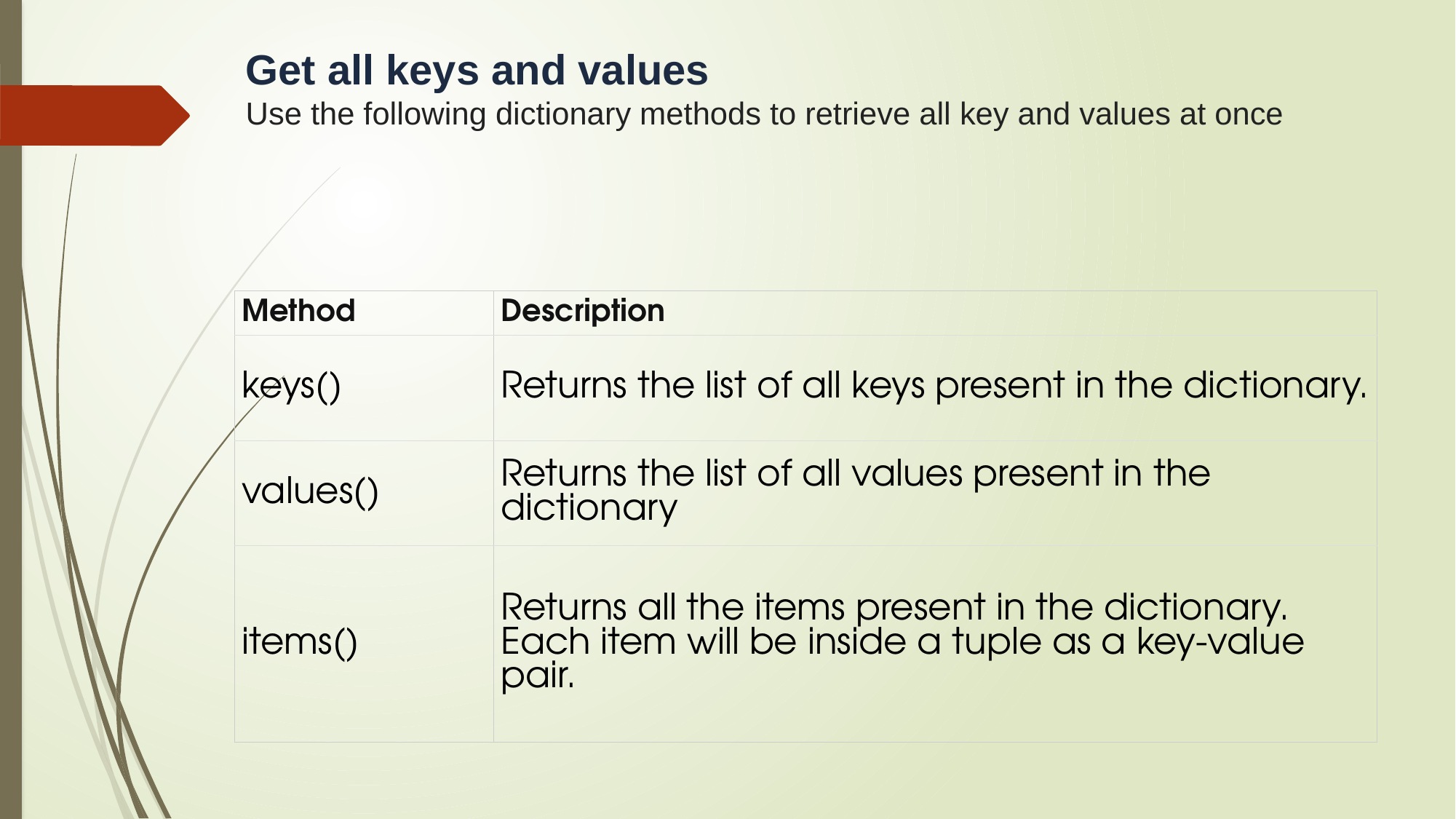

# Get all keys and values Use the following dictionary methods to retrieve all key and values at once

| Method | Description |
| --- | --- |
| keys() | Returns the list of all keys present in the dictionary. |
| values() | Returns the list of all values present in the dictionary |
| items() | Returns all the items present in the dictionary. Each item will be inside a tuple as a key-value pair. |